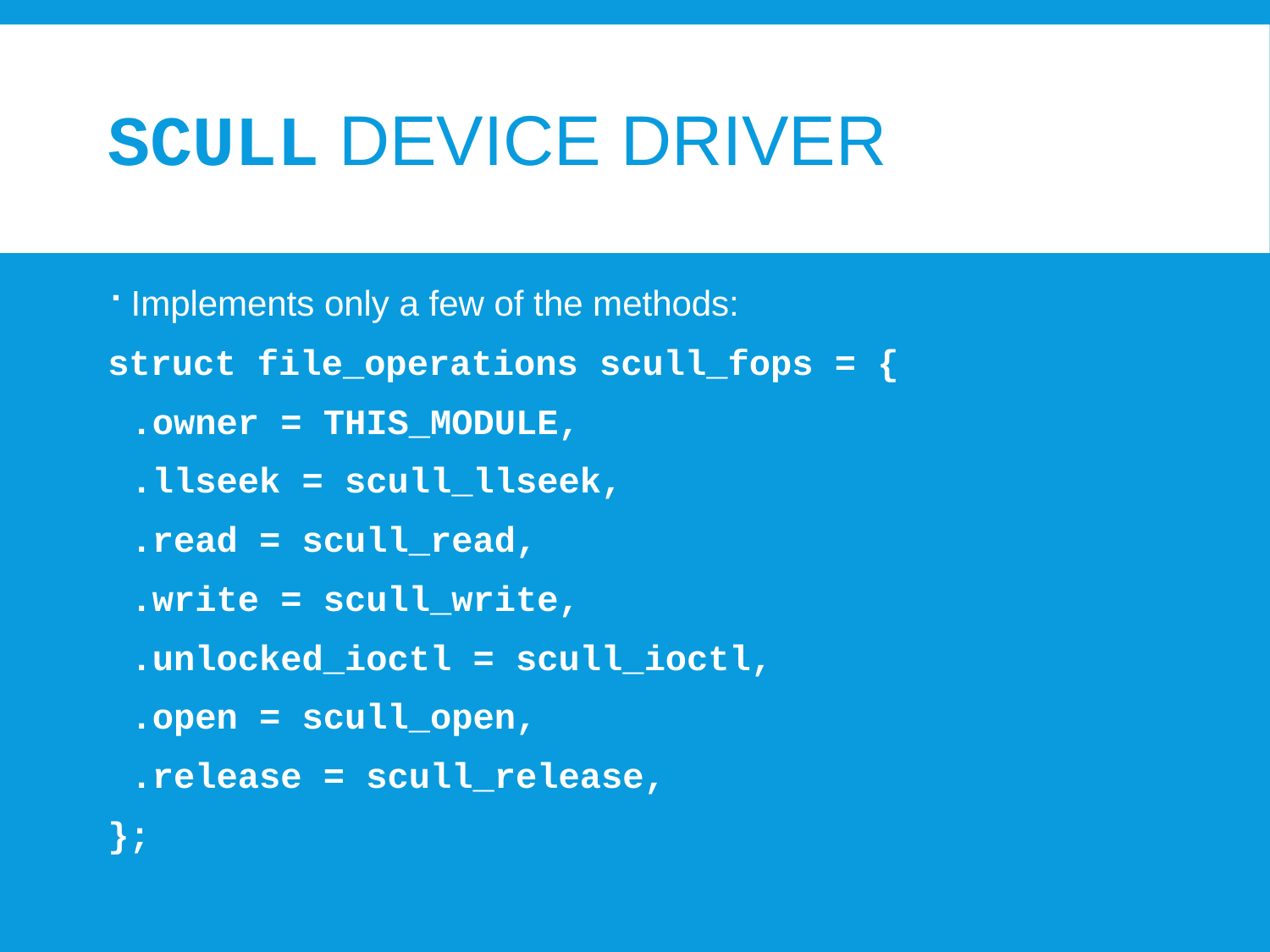

# scull Device Driver
Implements only a few of the methods:
struct file_operations scull_fops = {
	.owner = THIS_MODULE,
	.llseek = scull_llseek,
	.read = scull_read,
	.write = scull_write,
	.unlocked_ioctl = scull_ioctl,
	.open = scull_open,
	.release = scull_release,
};